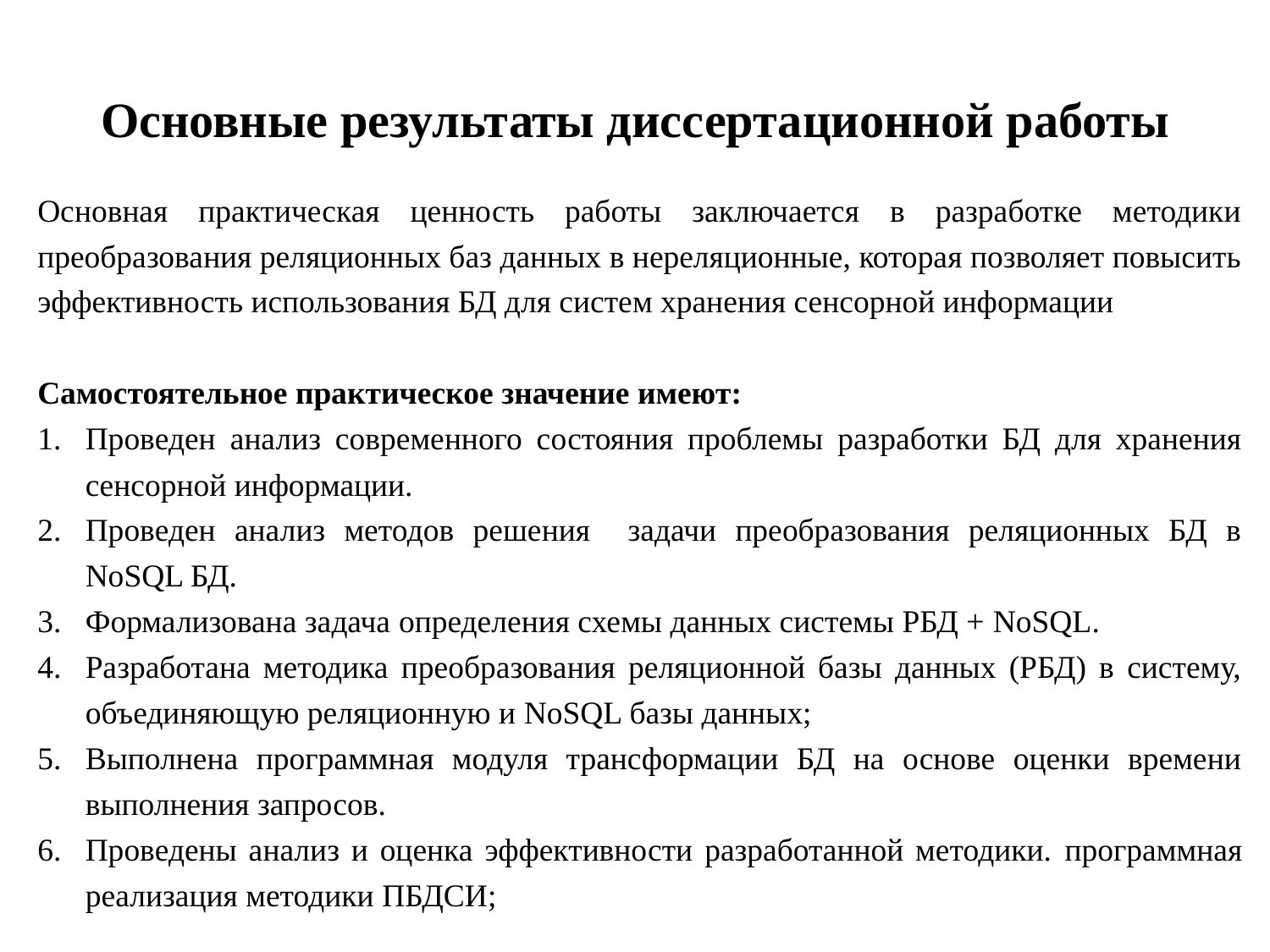

# Основные результаты диссертационной работы
Основная практическая ценность работы заключается в разработке методики преобразования реляционных баз данных в нереляционные, которая позволяет повысить эффективность использования БД для систем хранения сенсорной информации

Самостоятельное практическое значение имеют:
Проведен анализ современного состояния проблемы разработки БД для хранения сенсорной информации.
Проведен анализ методов решения  задачи преобразования реляционных БД в NoSQL БД.
Формализована задача определения схемы данных системы РБД + NoSQL.
Разработана методика преобразования реляционной базы данных (РБД) в систему, объединяющую реляционную и NoSQL базы данных;
Выполнена программная модуля трансформации БД на основе оценки времени выполнения запросов.
Проведены анализ и оценка эффективности разработанной методики. программная реализация методики ПБДСИ;